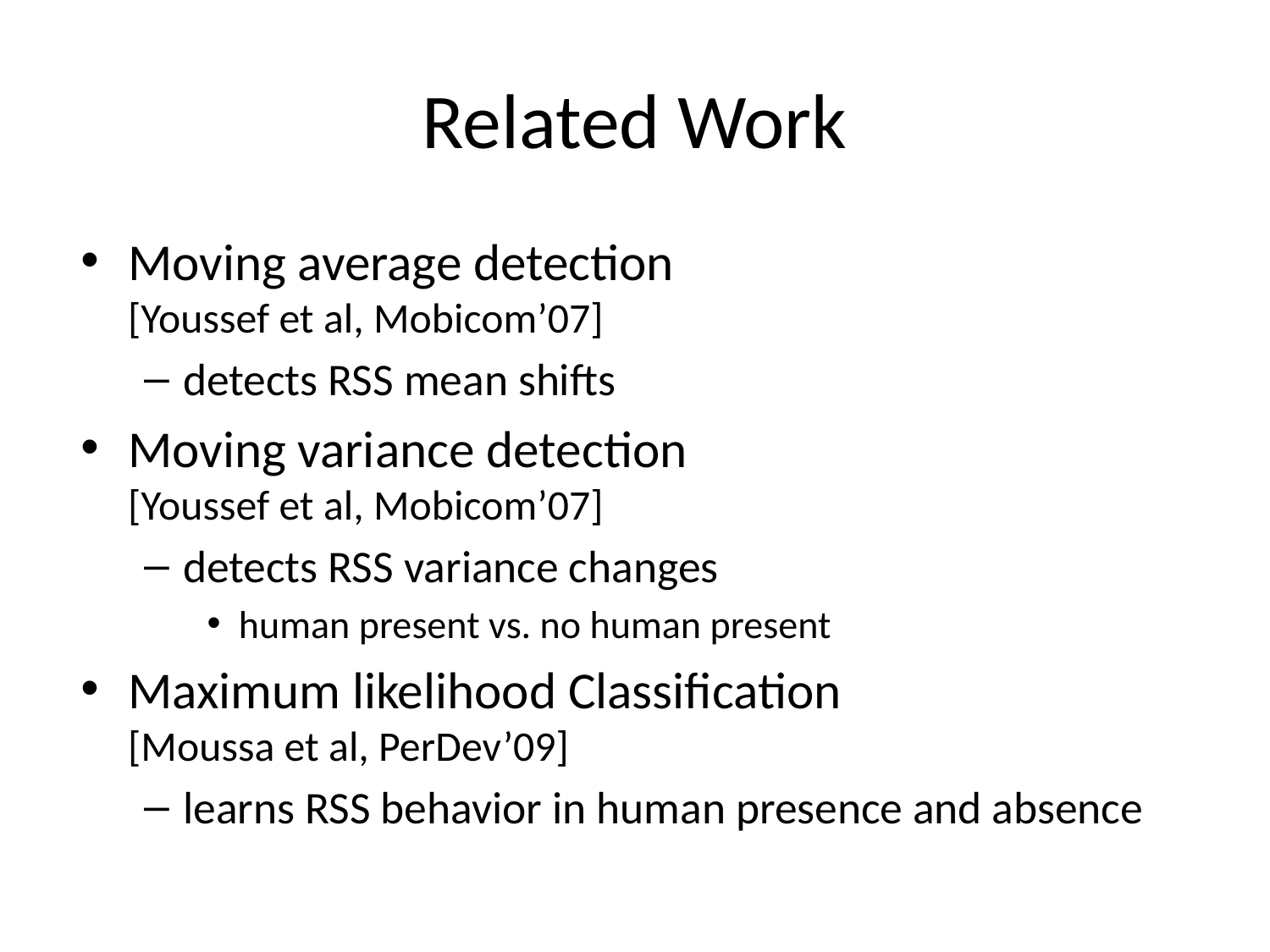

# Related Work
Moving average detection
[Youssef et al, Mobicom’07]
detects RSS mean shifts
Moving variance detection
[Youssef et al, Mobicom’07]
detects RSS variance changes
human present vs. no human present
Maximum likelihood Classification
[Moussa et al, PerDev’09]
learns RSS behavior in human presence and absence